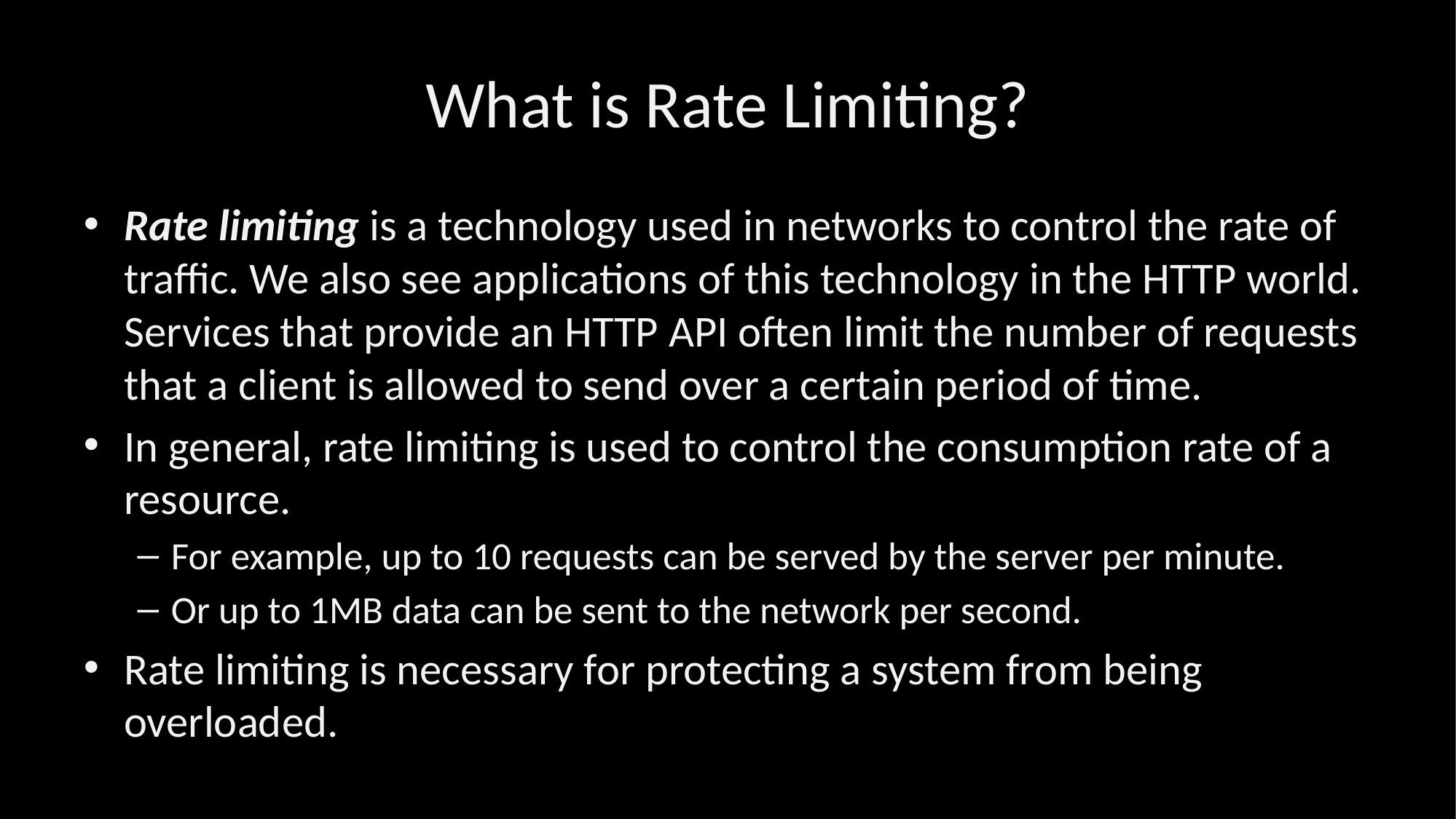

# What is Rate Limiting?
Rate limiting is a technology used in networks to control the rate of traffic. We also see applications of this technology in the HTTP world. Services that provide an HTTP API often limit the number of requests that a client is allowed to send over a certain period of time.
In general, rate limiting is used to control the consumption rate of a resource.
For example, up to 10 requests can be served by the server per minute.
Or up to 1MB data can be sent to the network per second.
Rate limiting is necessary for protecting a system from being overloaded.